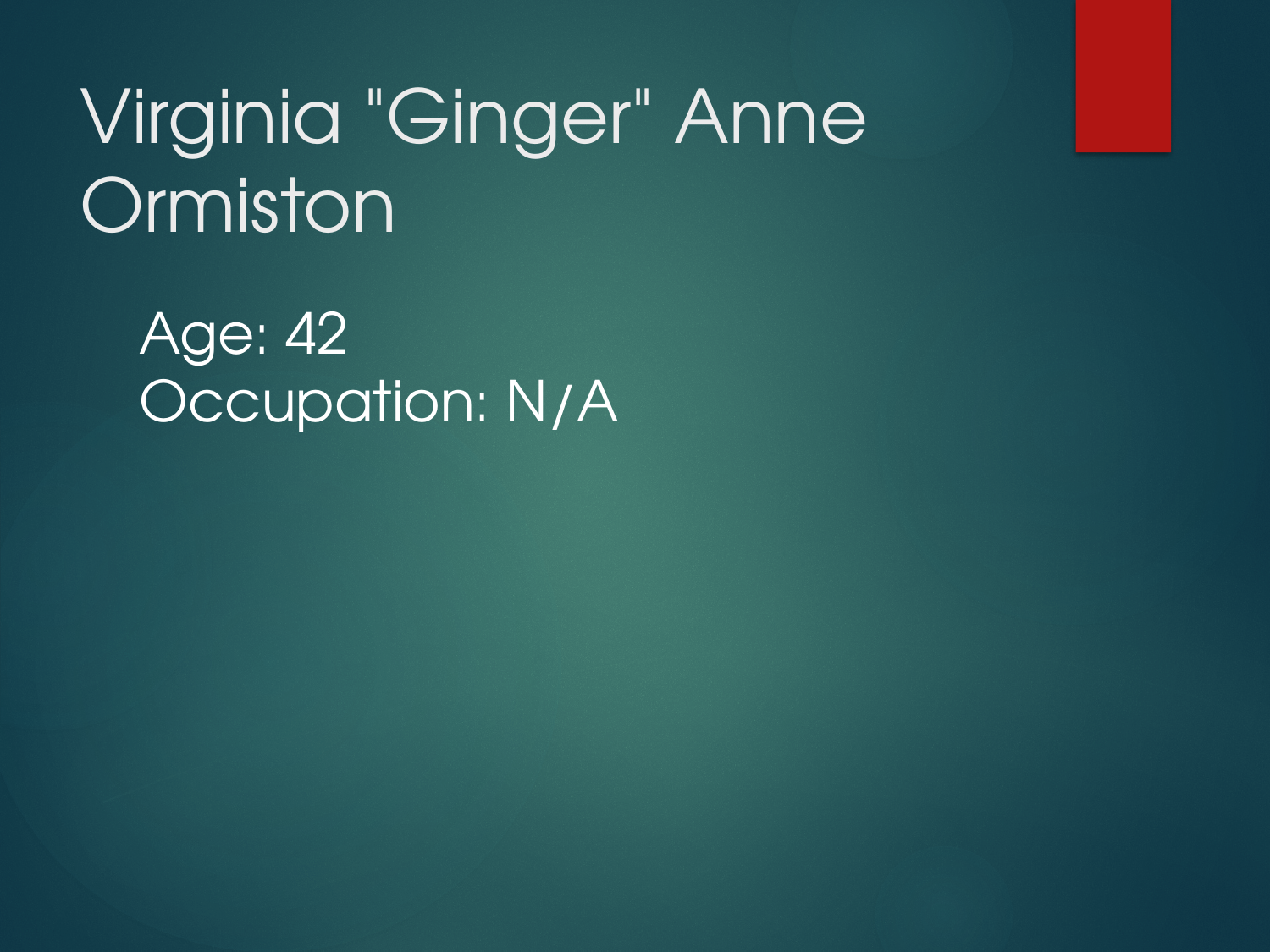

# Virginia "Ginger" Anne Ormiston

Age: 42
Occupation: N/A